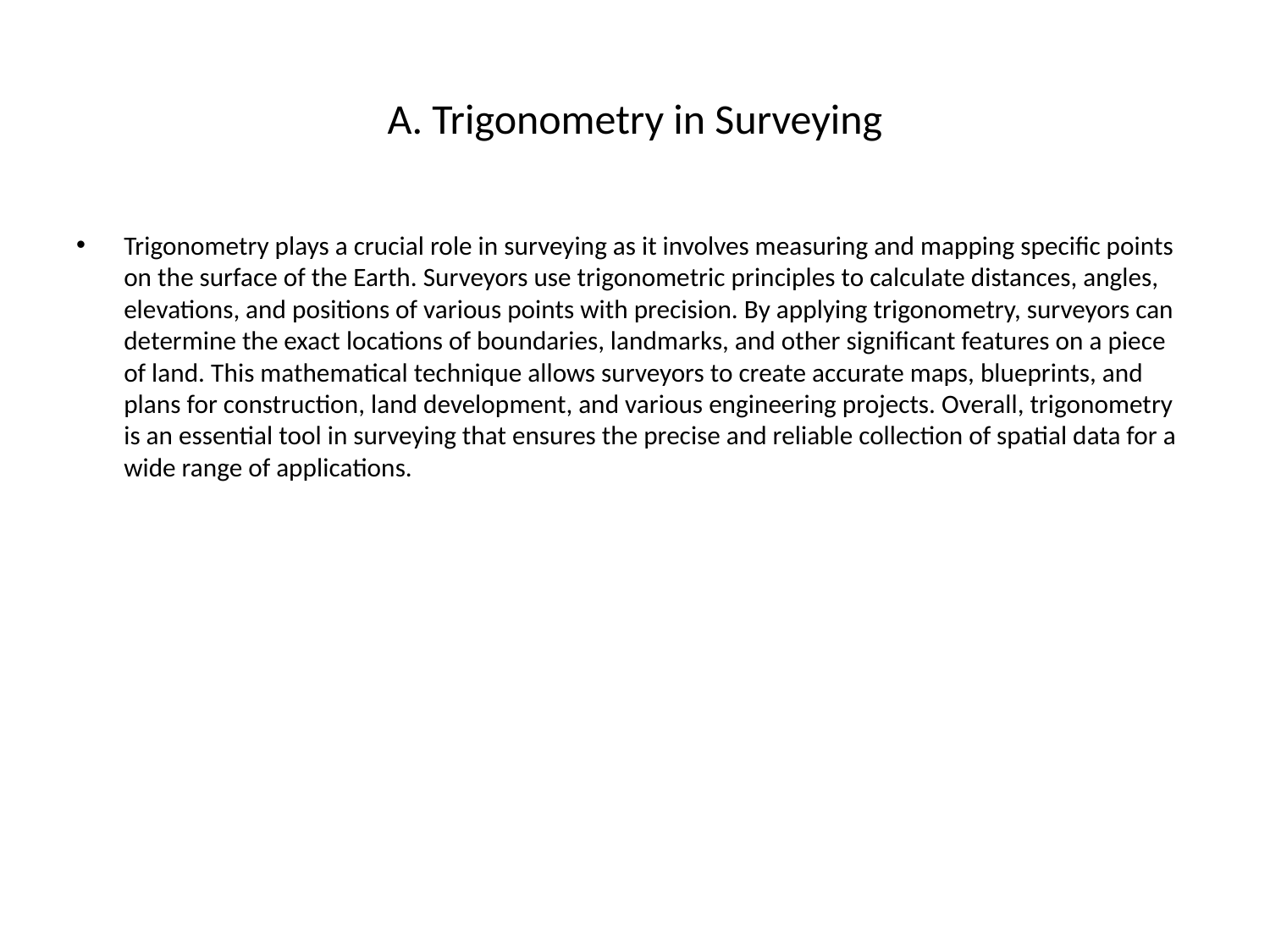

# A. Trigonometry in Surveying
Trigonometry plays a crucial role in surveying as it involves measuring and mapping specific points on the surface of the Earth. Surveyors use trigonometric principles to calculate distances, angles, elevations, and positions of various points with precision. By applying trigonometry, surveyors can determine the exact locations of boundaries, landmarks, and other significant features on a piece of land. This mathematical technique allows surveyors to create accurate maps, blueprints, and plans for construction, land development, and various engineering projects. Overall, trigonometry is an essential tool in surveying that ensures the precise and reliable collection of spatial data for a wide range of applications.